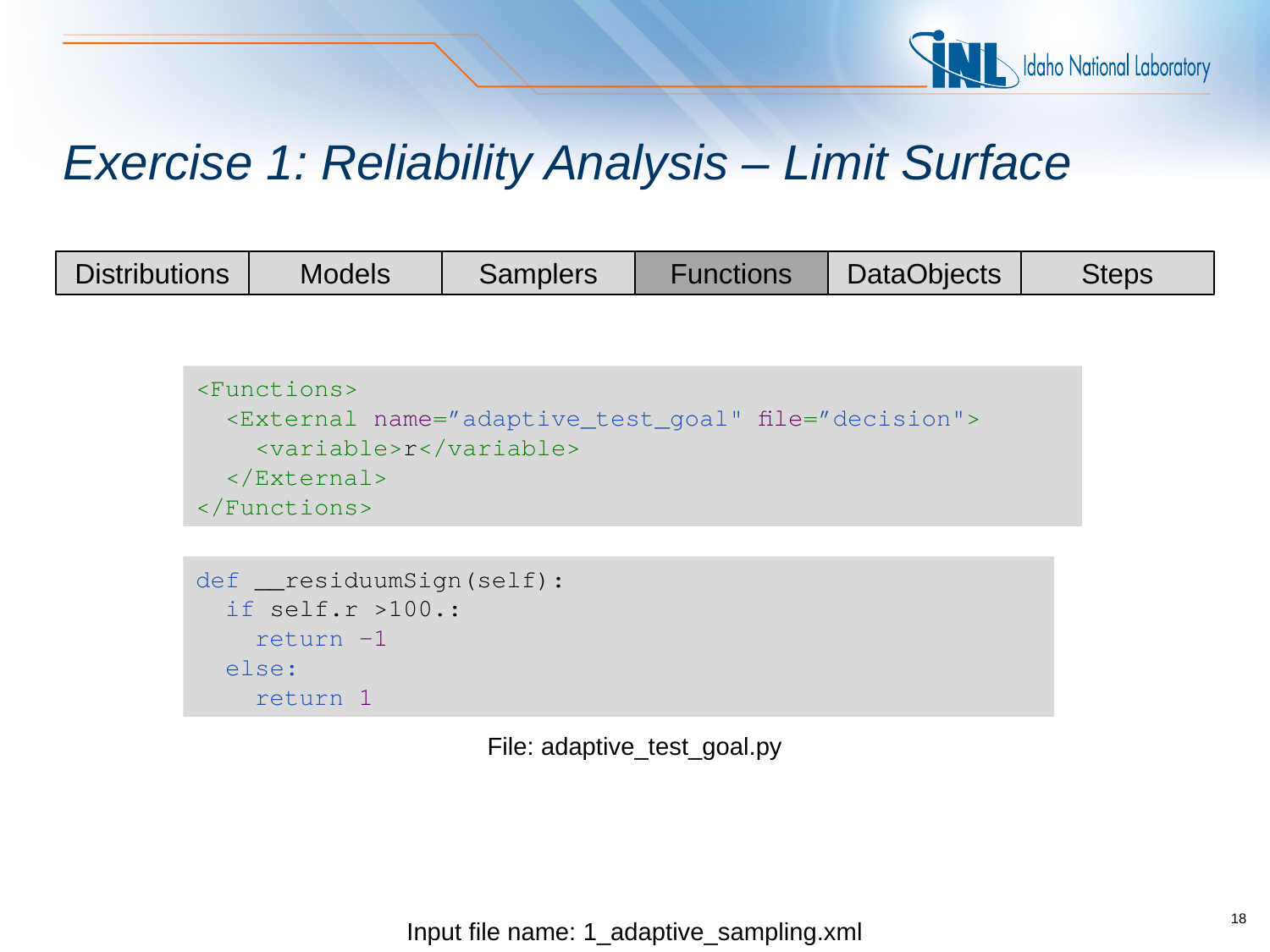

# Exercise 1: Reliability Analysis – Limit Surface
Steps
Distributions
Models
Samplers
Functions
DataObjects
<Functions>
  <External name=”adaptive_test_goal" file=”decision">
    <variable>r</variable>
  </External>
</Functions>
def __residuumSign(self):
  if self.r >100.:
    return -1
  else:
    return 1
File: adaptive_test_goal.py
Input file name: 1_adaptive_sampling.xml
18